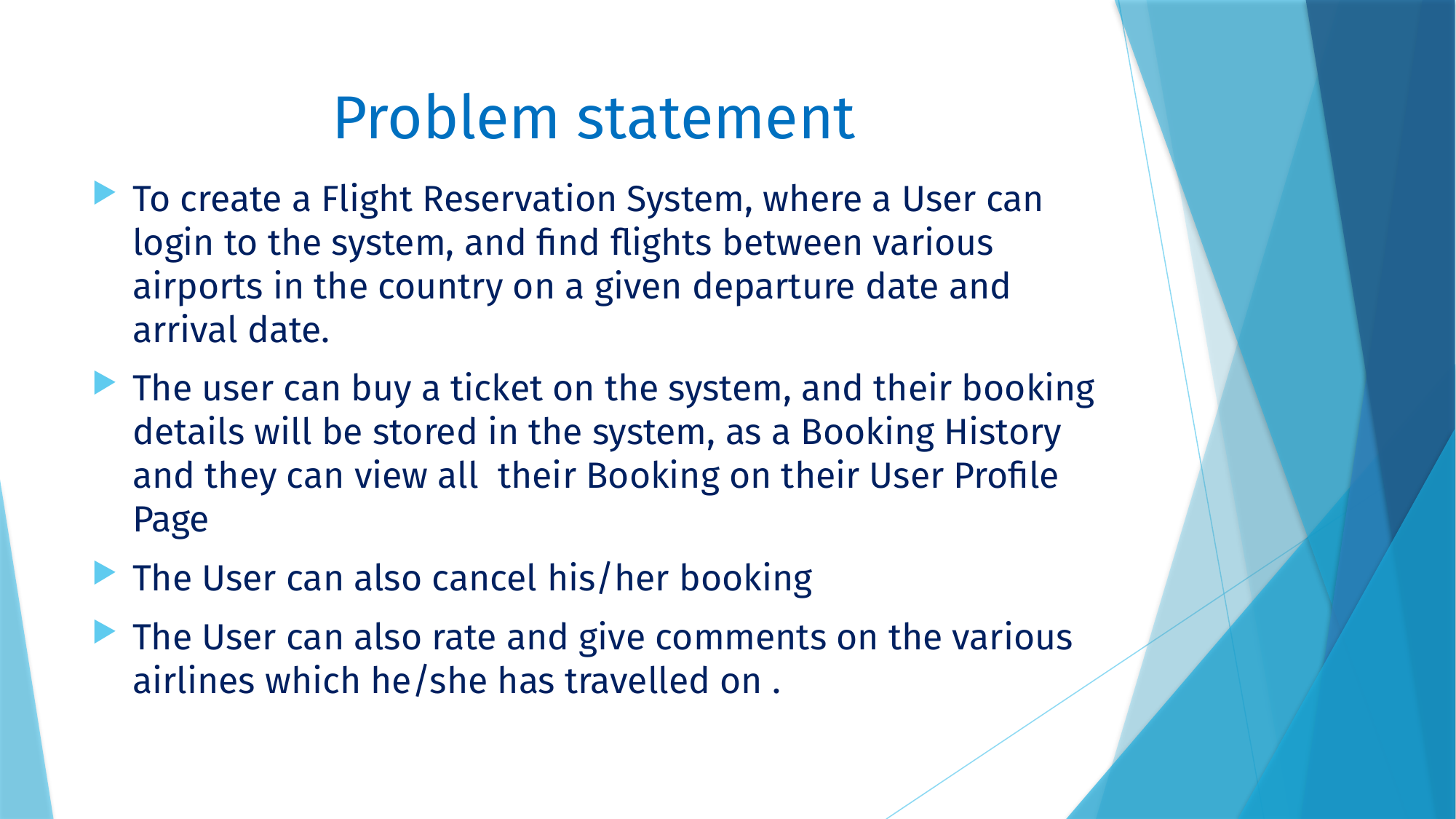

# Problem statement
To create a Flight Reservation System, where a User can login to the system, and find flights between various airports in the country on a given departure date and arrival date.
The user can buy a ticket on the system, and their booking details will be stored in the system, as a Booking History and they can view all  their Booking on their User Profile Page
The User can also cancel his/her booking
The User can also rate and give comments on the various airlines which he/she has travelled on .